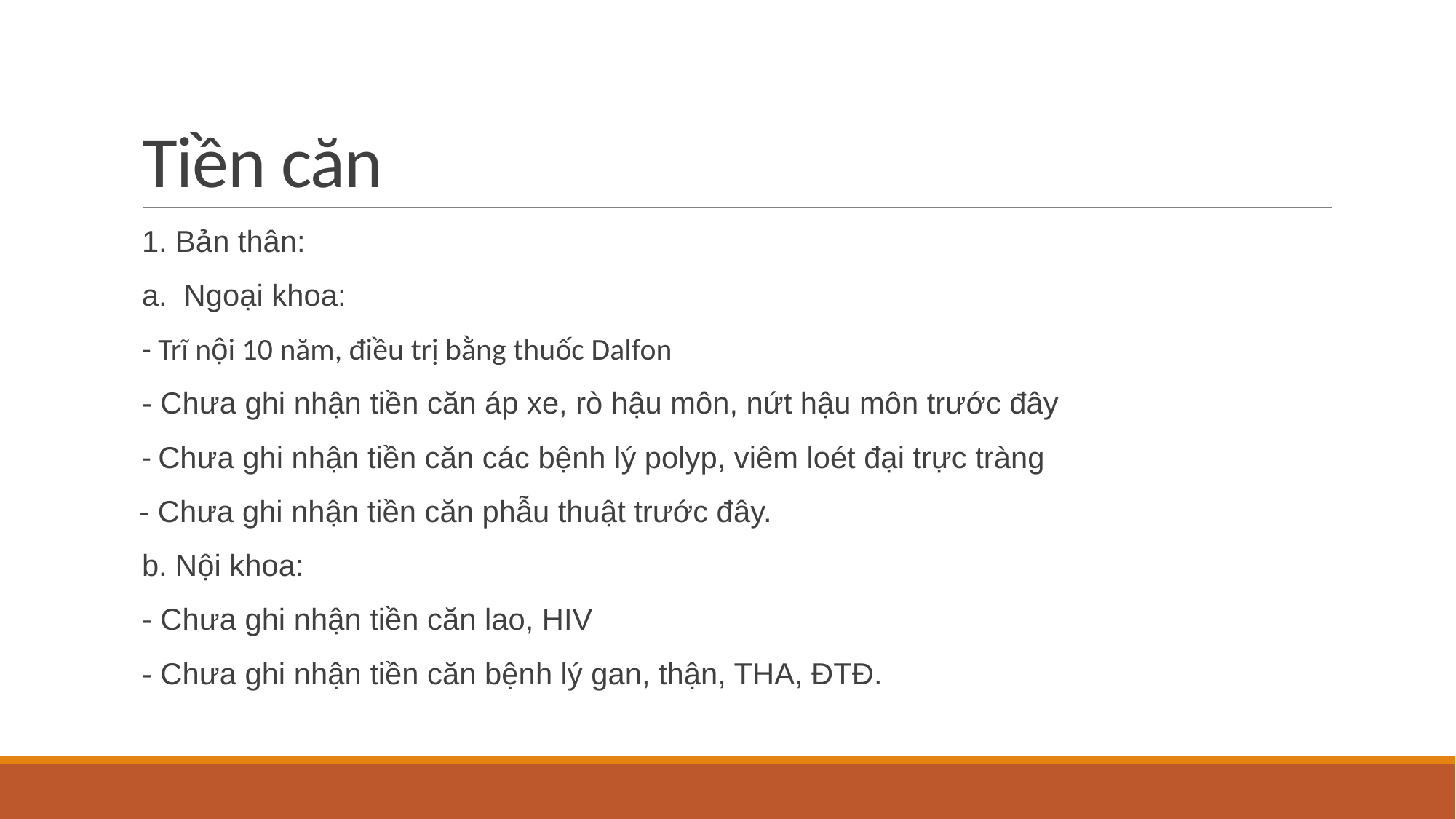

# Tiền căn
1. Bản thân:
a.  Ngoại khoa:
- Trĩ nội 10 năm, điều trị bằng thuốc Dalfon
- Chưa ghi nhận tiền căn áp xe, rò hậu môn, nứt hậu môn trước đây
- Chưa ghi nhận tiền căn các bệnh lý polyp, viêm loét đại trực tràng
 - Chưa ghi nhận tiền căn phẫu thuật trước đây.
b. Nội khoa:
- Chưa ghi nhận tiền căn lao, HIV
- Chưa ghi nhận tiền căn bệnh lý gan, thận, THA, ĐTĐ.